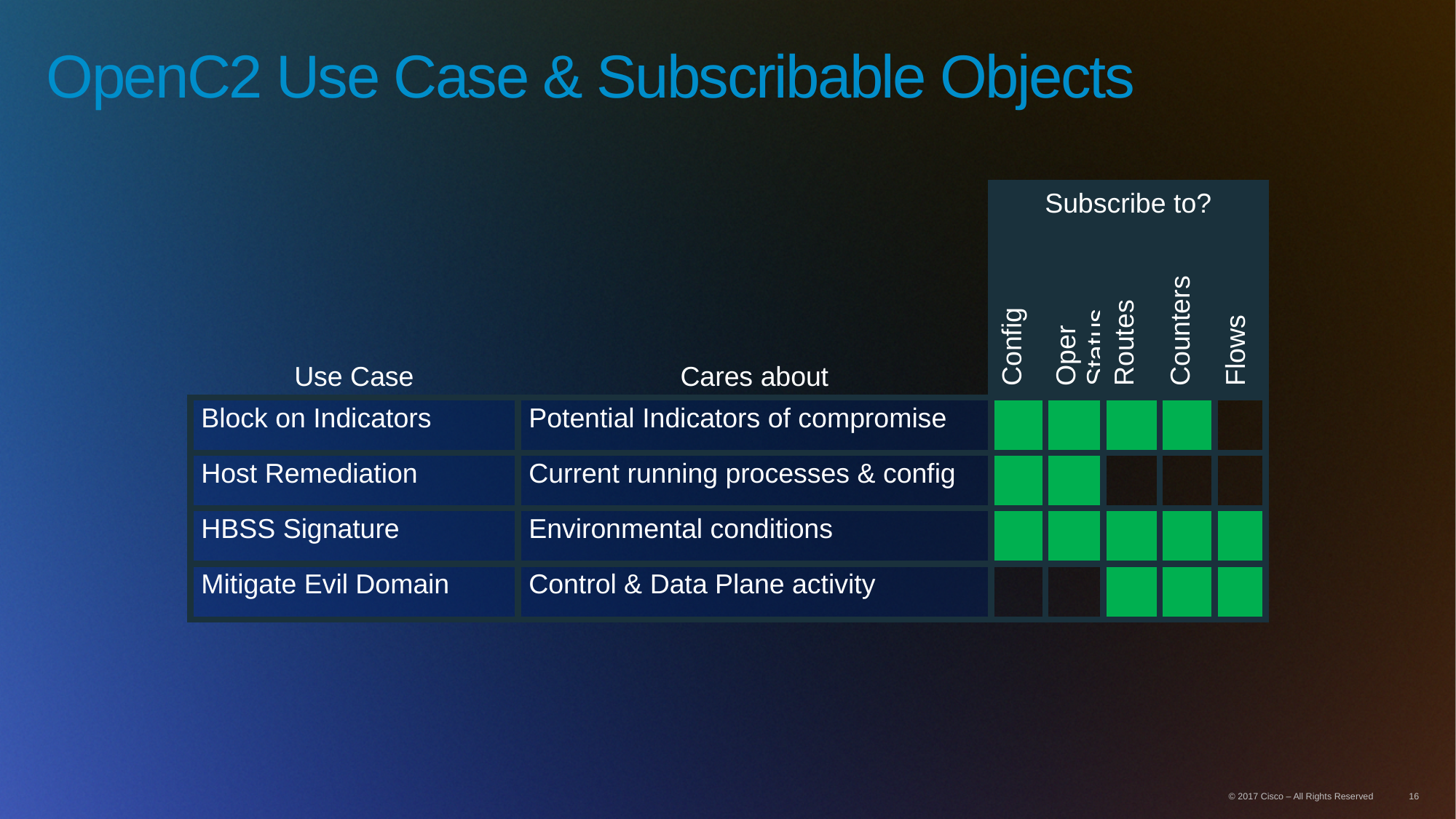

# OpenC2 Use Case & Subscribable Objects
| Use Case | Cares about | Subscribe to? |  |  |  |  |
| --- | --- | --- | --- | --- | --- | --- |
|  |  | Config | Oper Status | Routes | Counters | Flows |
| Block on Indicators | Potential Indicators of compromise |  |  |  |  |  |
| Host Remediation | Current running processes & config |  |  |  |  |  |
| HBSS Signature | Environmental conditions |  |  |  |  |  |
| Mitigate Evil Domain | Control & Data Plane activity |  |  |  |  |  |